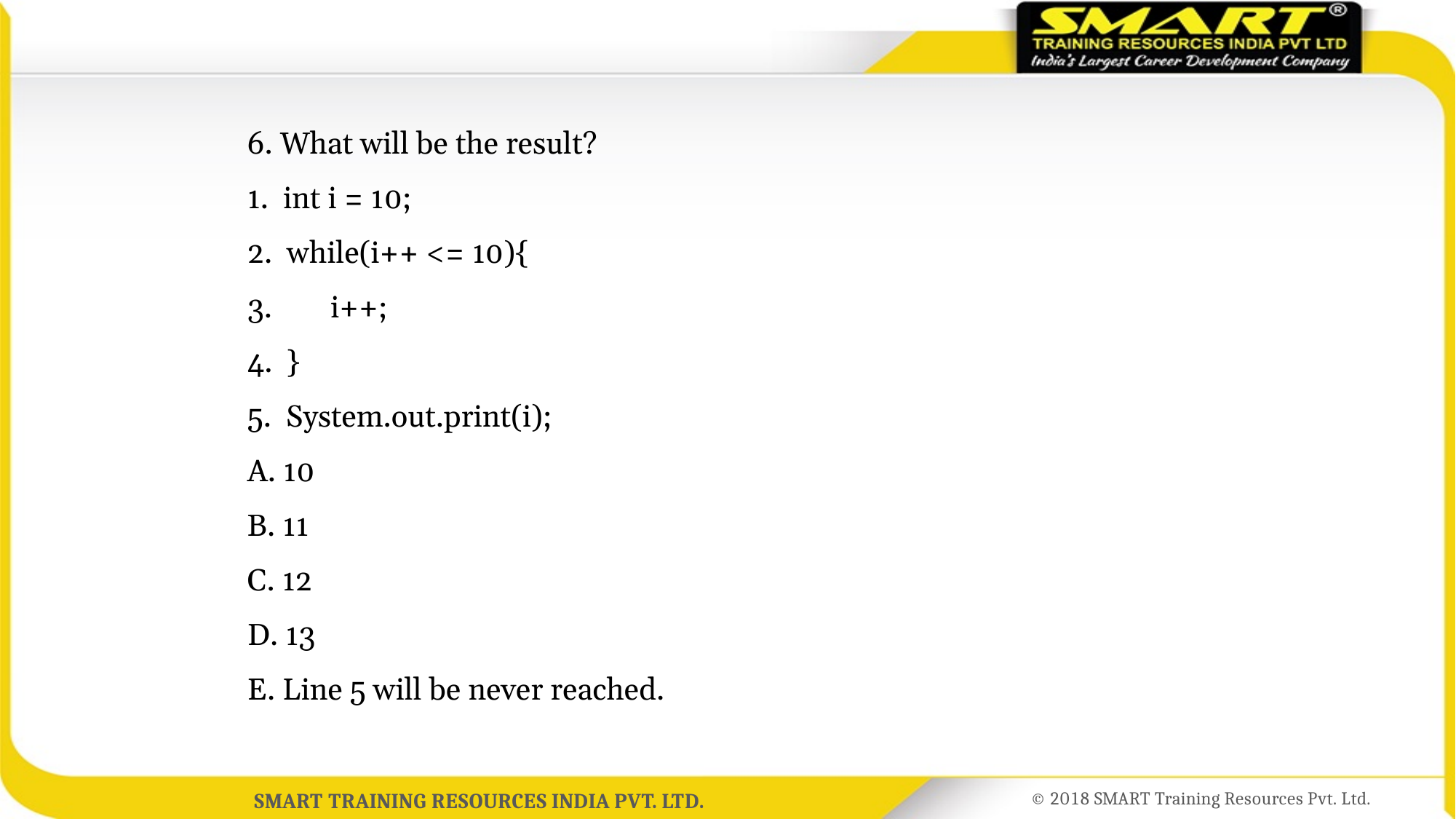

6. What will be the result?
1.  int i = 10;
2.  while(i++ <= 10){
3.        i++;
4.  }
5.  System.out.print(i);
A. 10
B. 11
C. 12
D. 13
E. Line 5 will be never reached.